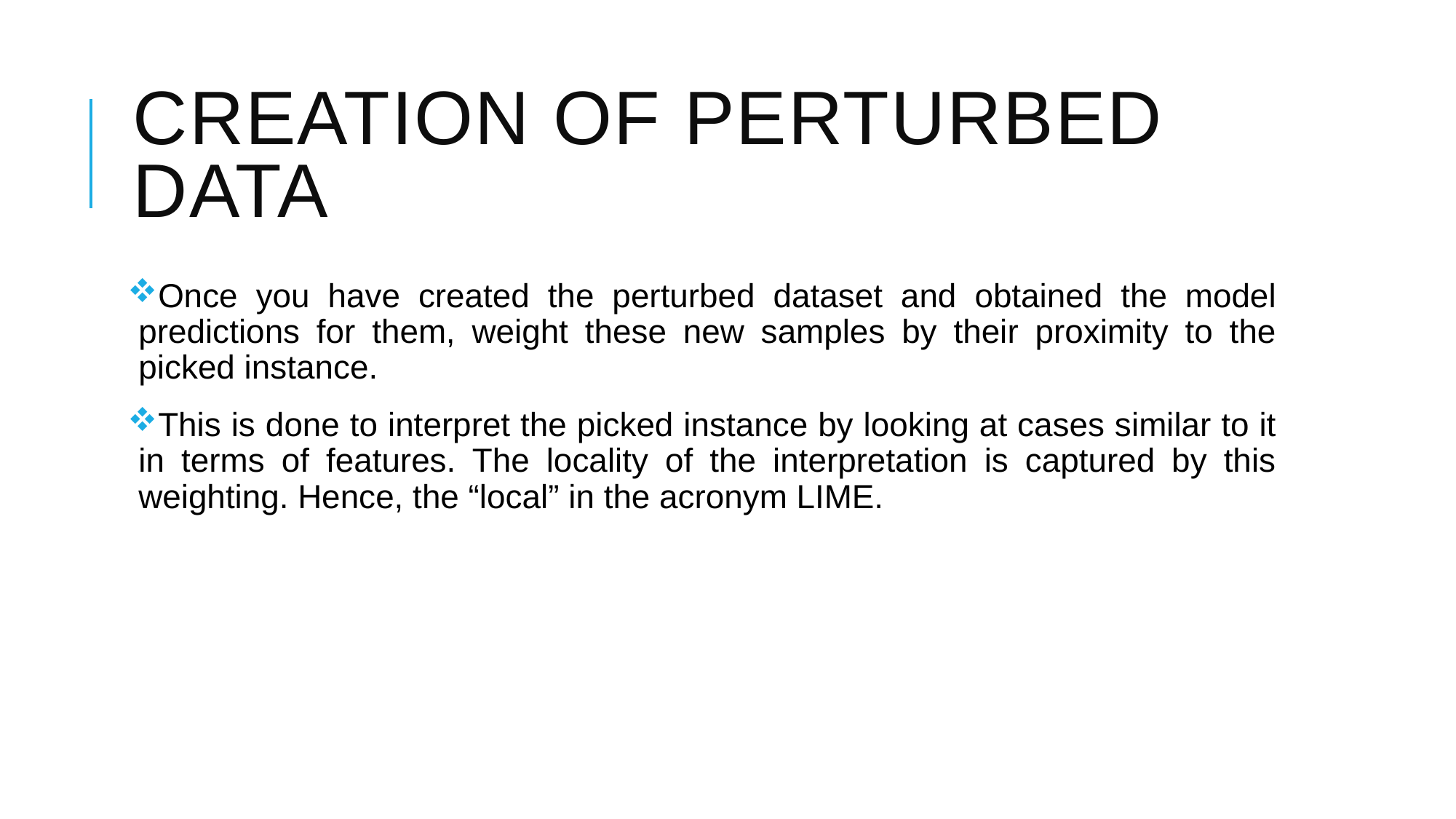

# Creation of perturbed data
Once you have created the perturbed dataset and obtained the model predictions for them, weight these new samples by their proximity to the picked instance.
This is done to interpret the picked instance by looking at cases similar to it in terms of features. The locality of the interpretation is captured by this weighting. Hence, the “local” in the acronym LIME.